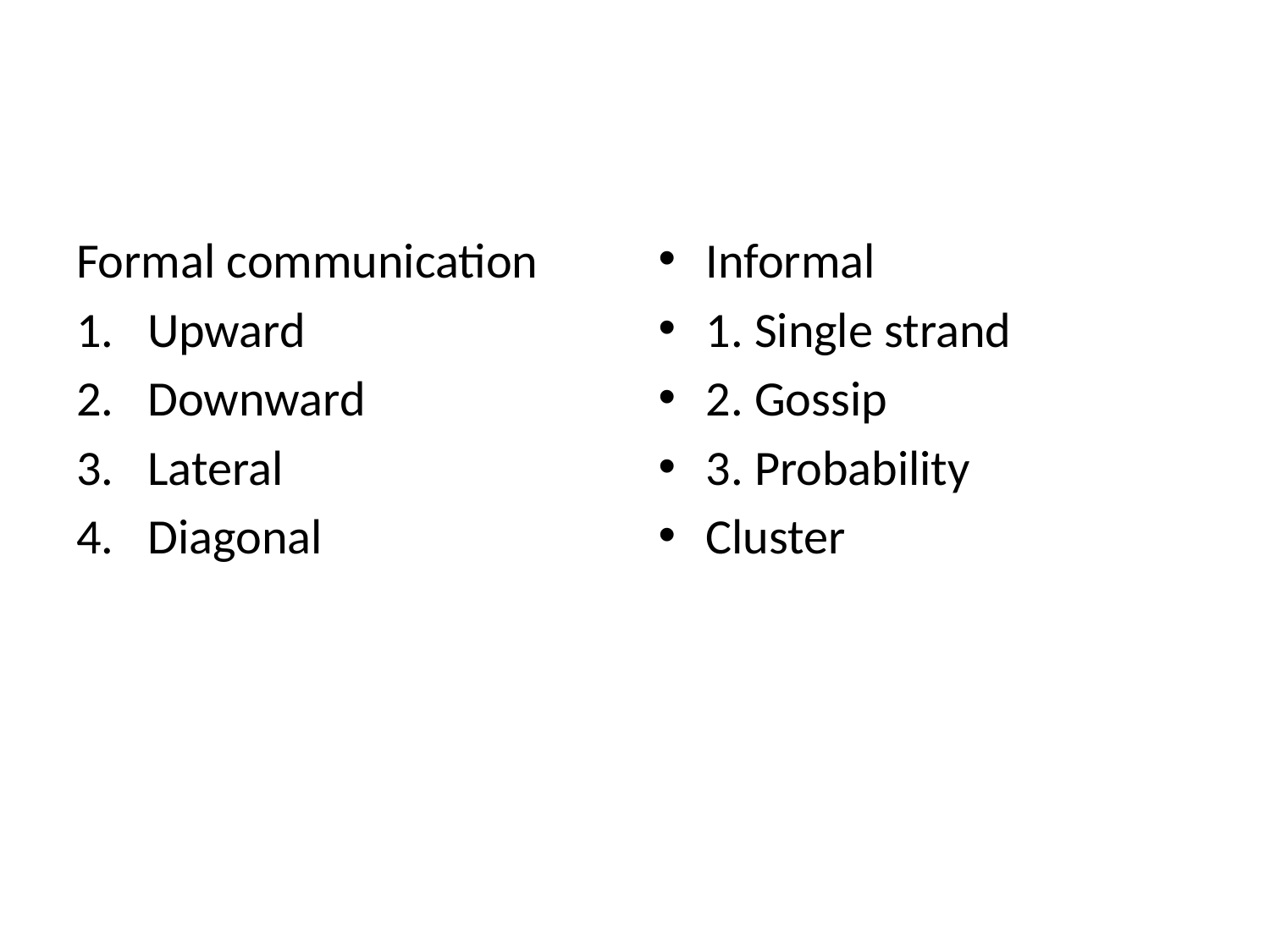

#
Formal communication
Upward
Downward
Lateral
Diagonal

Informal
1. Single strand
2. Gossip
3. Probability
Cluster